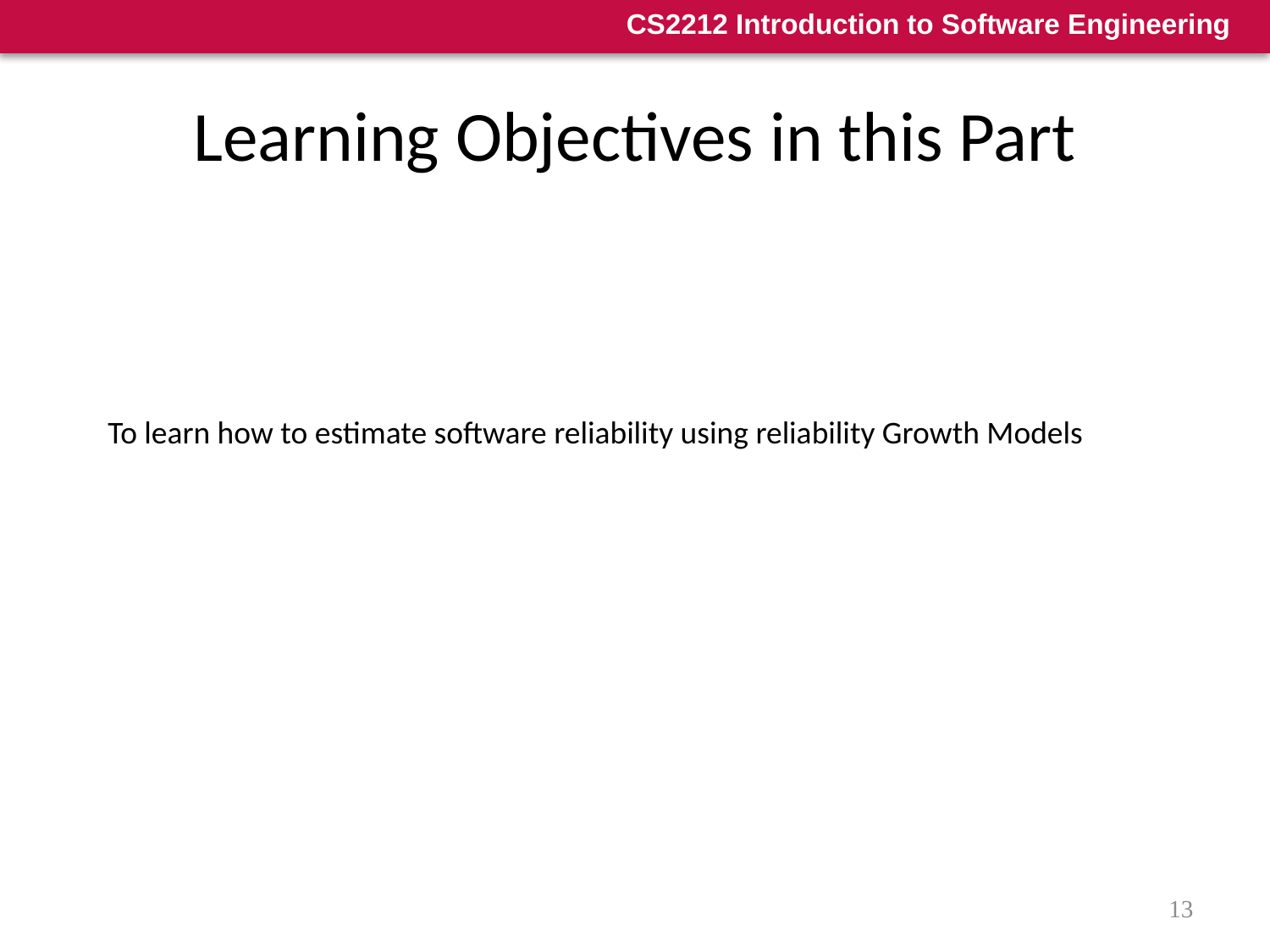

# Learning Objectives in this Part

To learn how to estimate software reliability using reliability Growth Models

13